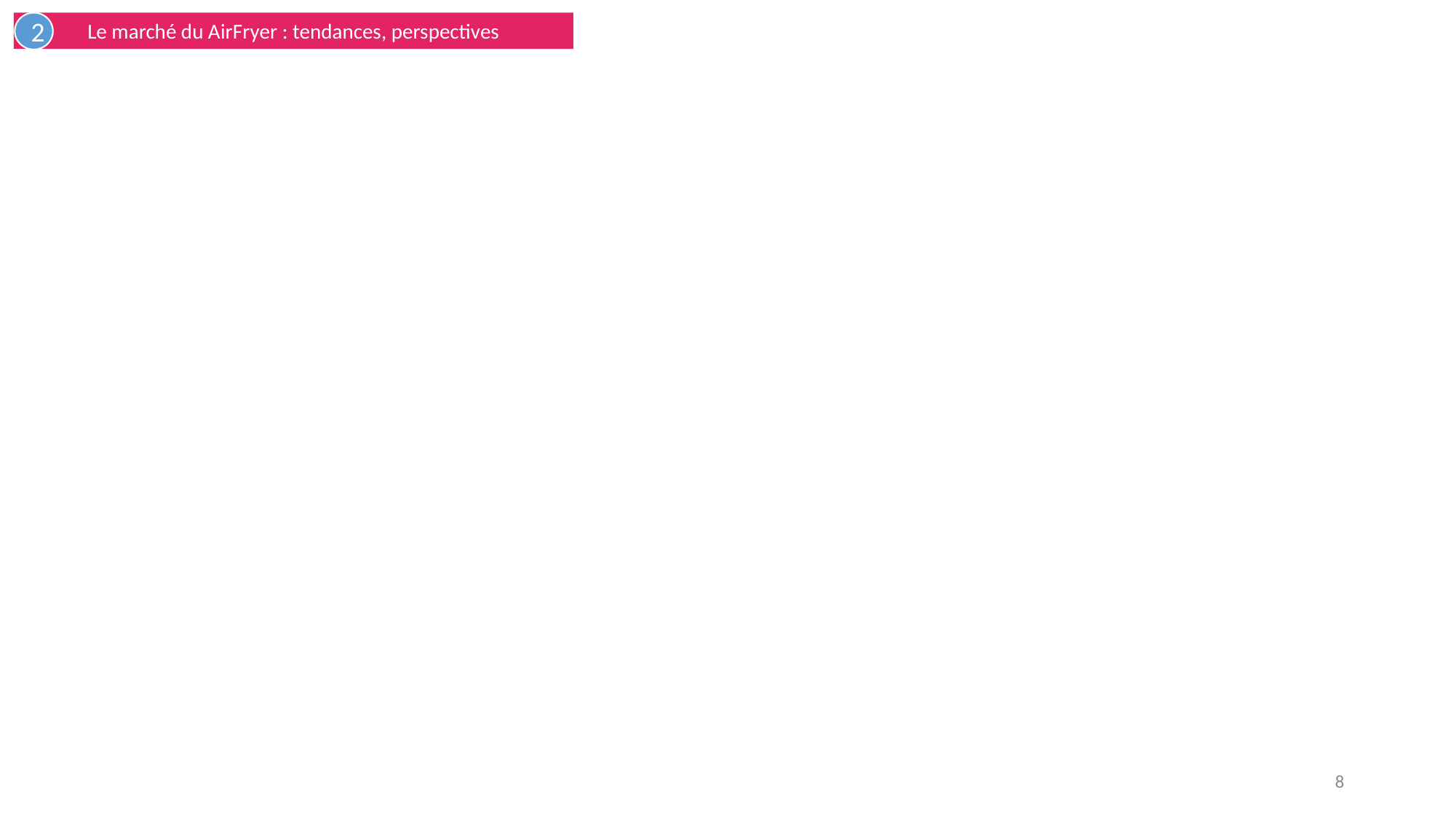

2
Le marché du AirFryer : tendances, perspectives
8